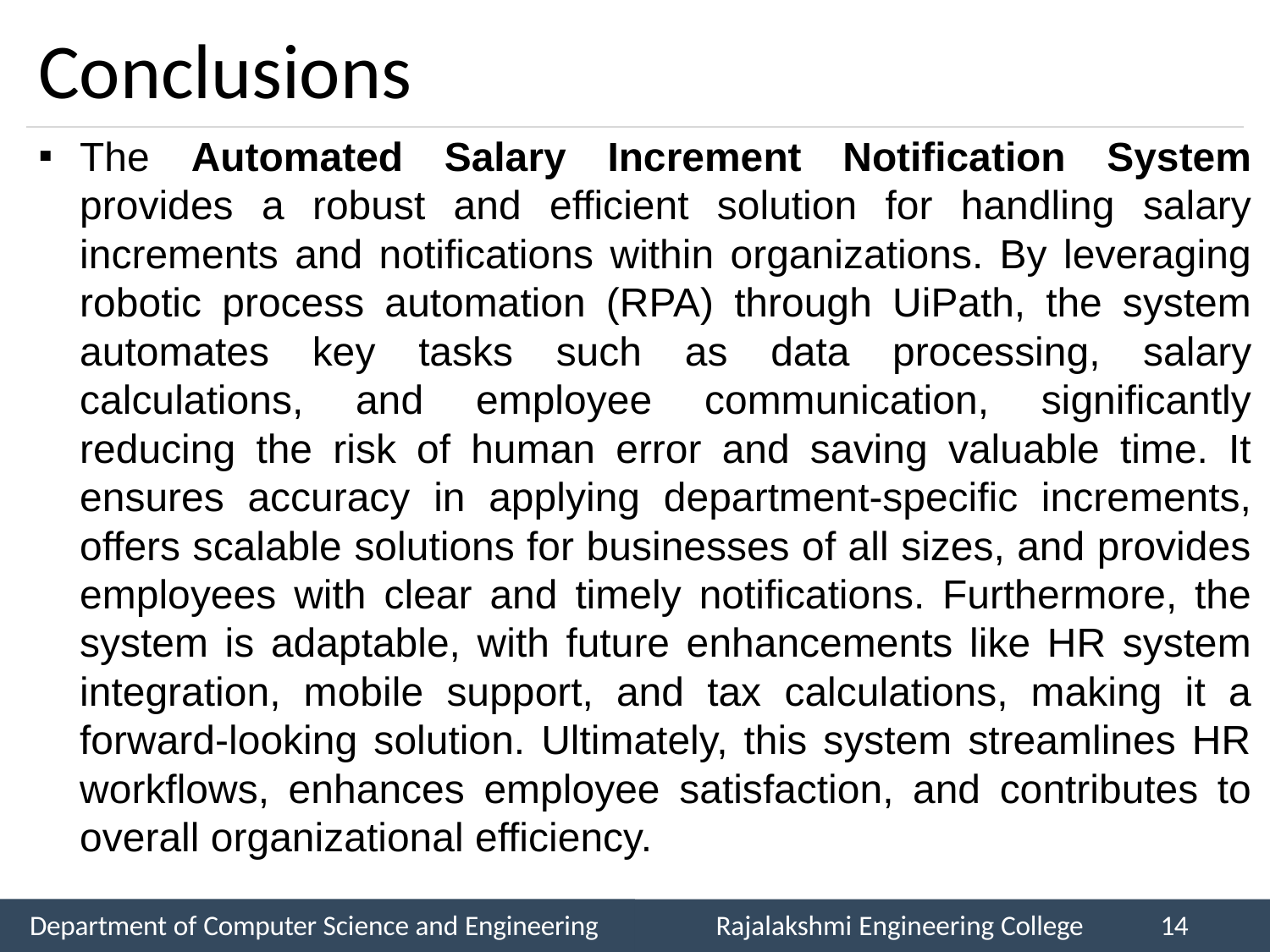

# Conclusions
The Automated Salary Increment Notification System provides a robust and efficient solution for handling salary increments and notifications within organizations. By leveraging robotic process automation (RPA) through UiPath, the system automates key tasks such as data processing, salary calculations, and employee communication, significantly reducing the risk of human error and saving valuable time. It ensures accuracy in applying department-specific increments, offers scalable solutions for businesses of all sizes, and provides employees with clear and timely notifications. Furthermore, the system is adaptable, with future enhancements like HR system integration, mobile support, and tax calculations, making it a forward-looking solution. Ultimately, this system streamlines HR workflows, enhances employee satisfaction, and contributes to overall organizational efficiency.
Department of Computer Science and Engineering
Rajalakshmi Engineering College
14